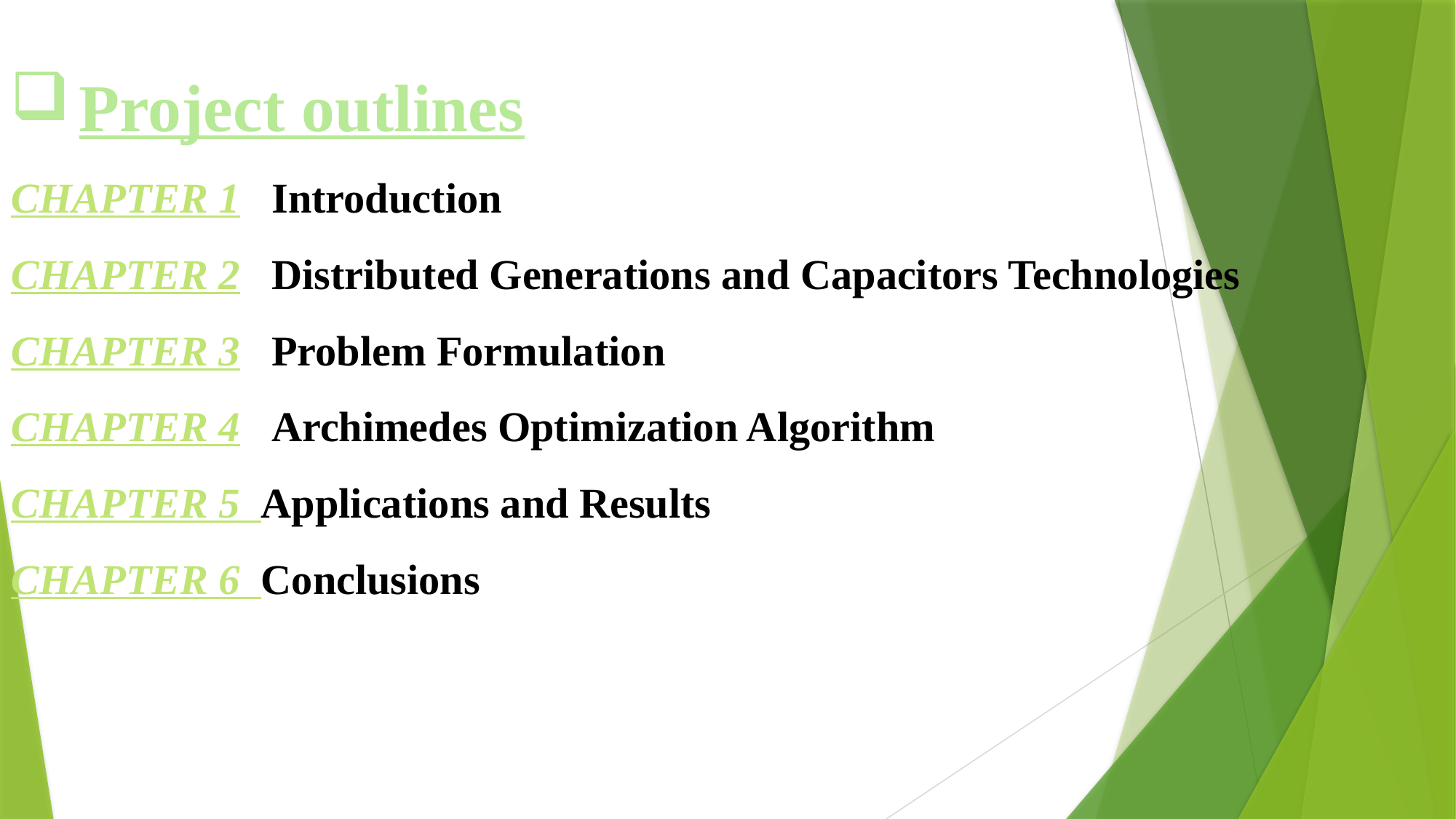

Project outlines
CHAPTER 1   Introduction
CHAPTER 2   Distributed Generations and Capacitors Technologies
CHAPTER 3   Problem Formulation
CHAPTER 4   Archimedes Optimization Algorithm
CHAPTER 5  Applications and Results
CHAPTER 6  Conclusions